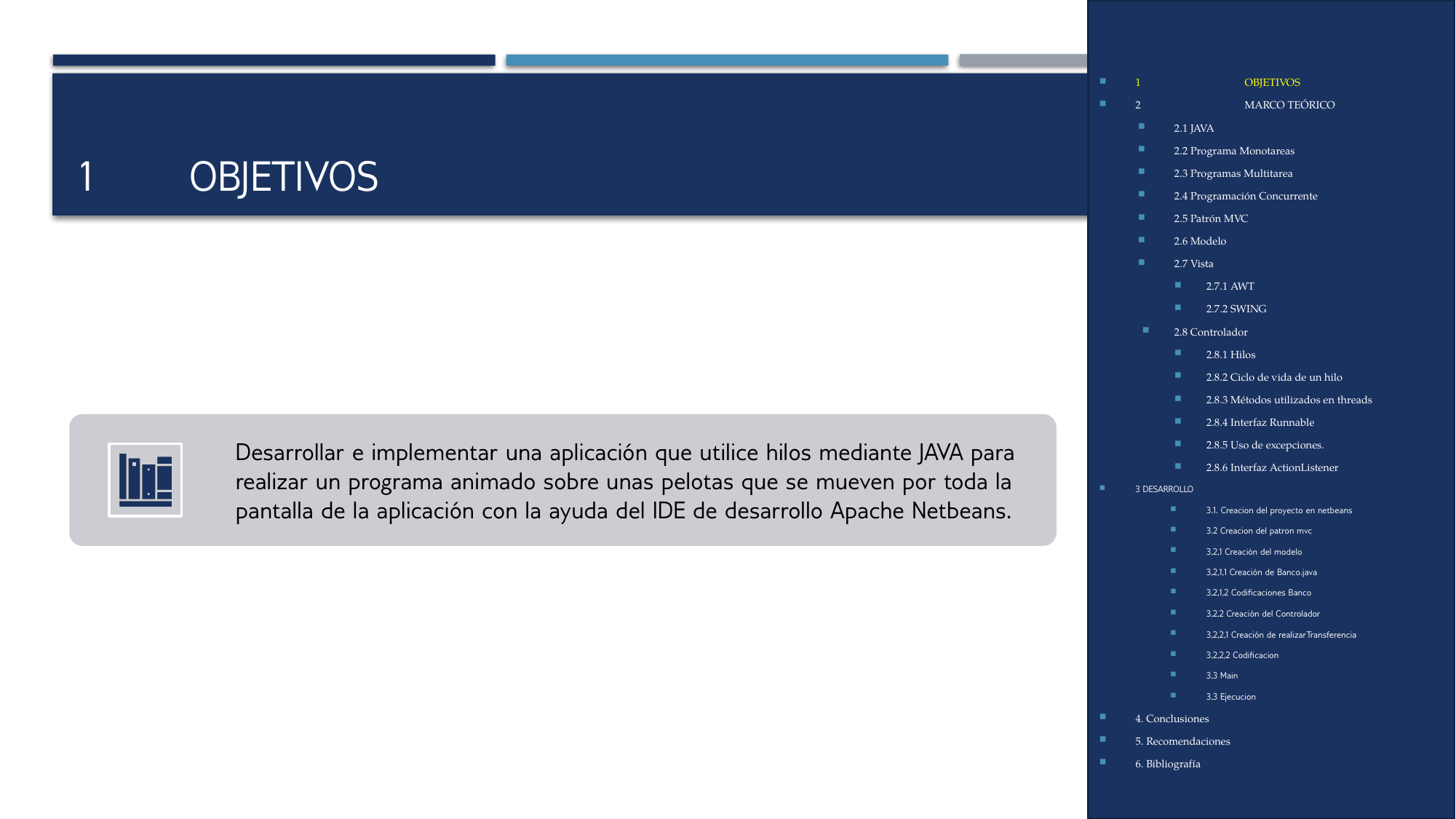

1	OBJETIVOS
2	MARCO TEÓRICO
2.1 JAVA
2.2 Programa Monotareas
2.3 Programas Multitarea
2.4 Programación Concurrente
2.5 Patrón MVC
2.6 Modelo
2.7 Vista
2.7.1 AWT
2.7.2 SWING
2.8 Controlador
2.8.1 Hilos
2.8.2 Ciclo de vida de un hilo
2.8.3 Métodos utilizados en threads
2.8.4 Interfaz Runnable
2.8.5 Uso de excepciones.
2.8.6 Interfaz ActionListener
3 DESARROLLO
3.1. Creacion del proyecto en netbeans
3.2 Creacion del patron mvc
3,2,1 Creación del modelo
3,2,1,1 Creación de Banco.java
3,2,1,2 Codificaciones Banco
3,2,2 Creación del Controlador
3,2,2,1 Creación de realizarTransferencia
3,2,2,2 Codificacion
3,3 Main
3,3 Ejecucion
4. Conclusiones
5. Recomendaciones
6. Bibliografía

# 1	OBJETIVOS
Desarrollar e implementar una aplicación que utilice hilos mediante JAVA para realizar un programa animado sobre unas pelotas que se mueven por toda la pantalla de la aplicación con la ayuda del IDE de desarrollo Apache Netbeans.